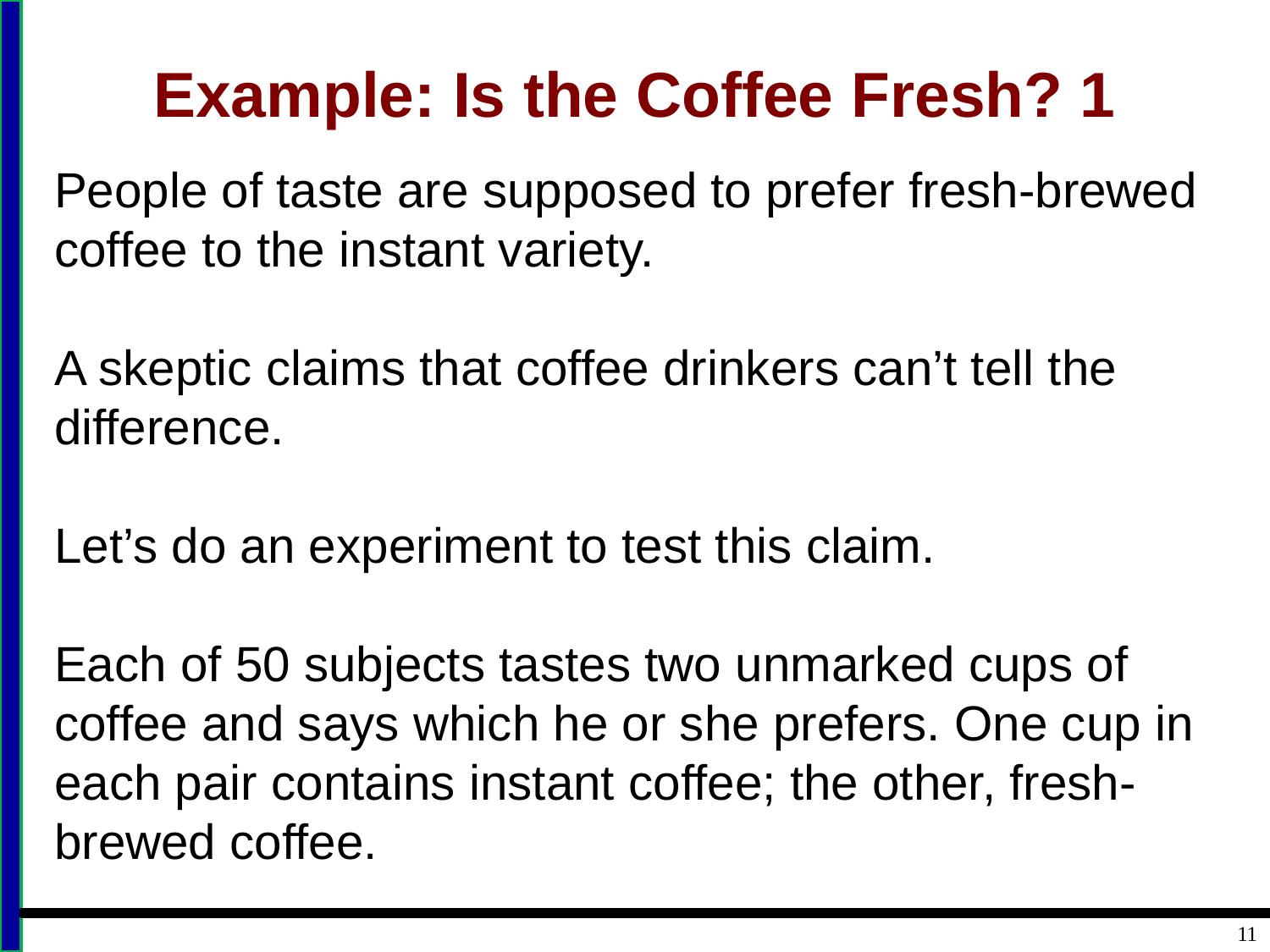

# Example: Is the Coffee Fresh? 1
People of taste are supposed to prefer fresh-brewed coffee to the instant variety.

A skeptic claims that coffee drinkers can’t tell the difference.

Let’s do an experiment to test this claim.

Each of 50 subjects tastes two unmarked cups of coffee and says which he or she prefers. One cup in each pair contains instant coffee; the other, fresh-brewed coffee.